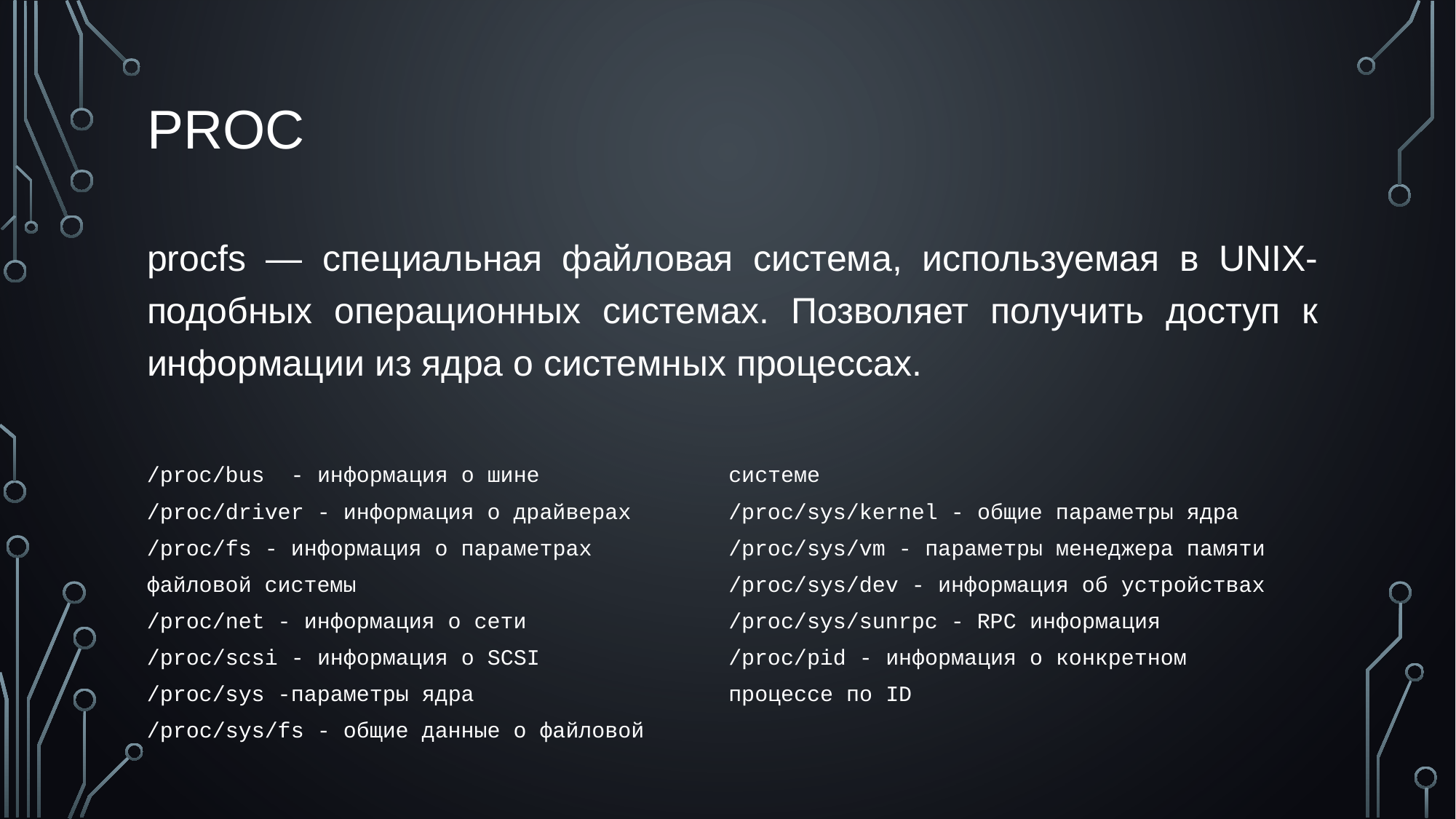

# proc
procfs — специальная файловая система, используемая в UNIX-подобных операционных системах. Позволяет получить доступ к информации из ядра о системных процессах.

/proc/bus  - информация о шине
/proc/driver - информация о драйверах
/proc/fs - информация о параметрах файловой системы
/proc/net - информация о сети
/proc/scsi - информация о SCSI
/proc/sys -параметры ядра
/proc/sys/fs - общие данные о файловой системе
/proc/sys/kernel - общие параметры ядра
/proc/sys/vm - параметры менеджера памяти
/proc/sys/dev - информация об устройствах
/proc/sys/sunrpc - RPC информация
/proc/pid - информация о конкретном процессе по ID